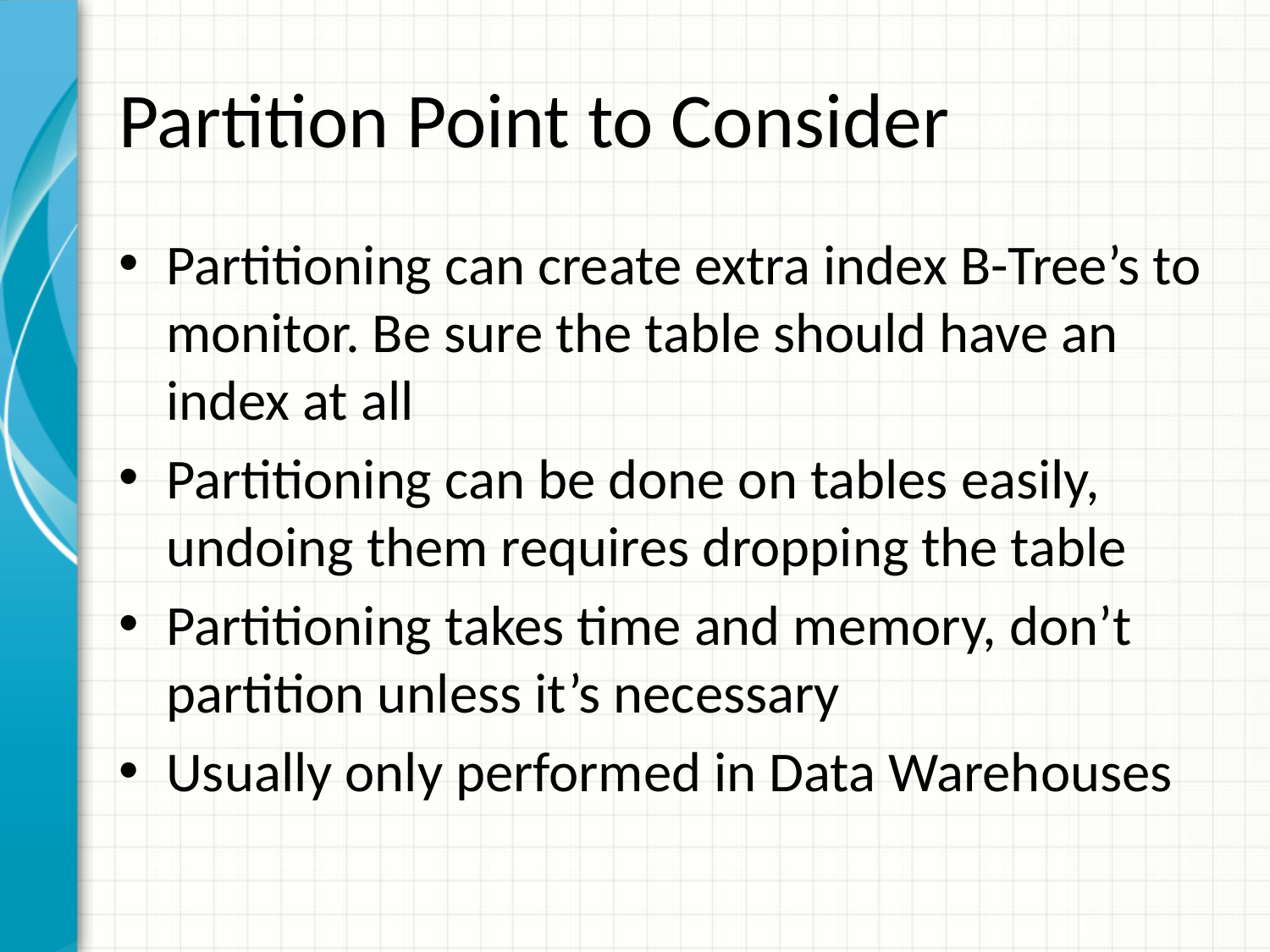

# Partition Point to Consider
Partitioning can create extra index B-Tree’s to monitor. Be sure the table should have an index at all
Partitioning can be done on tables easily, undoing them requires dropping the table
Partitioning takes time and memory, don’t partition unless it’s necessary
Usually only performed in Data Warehouses